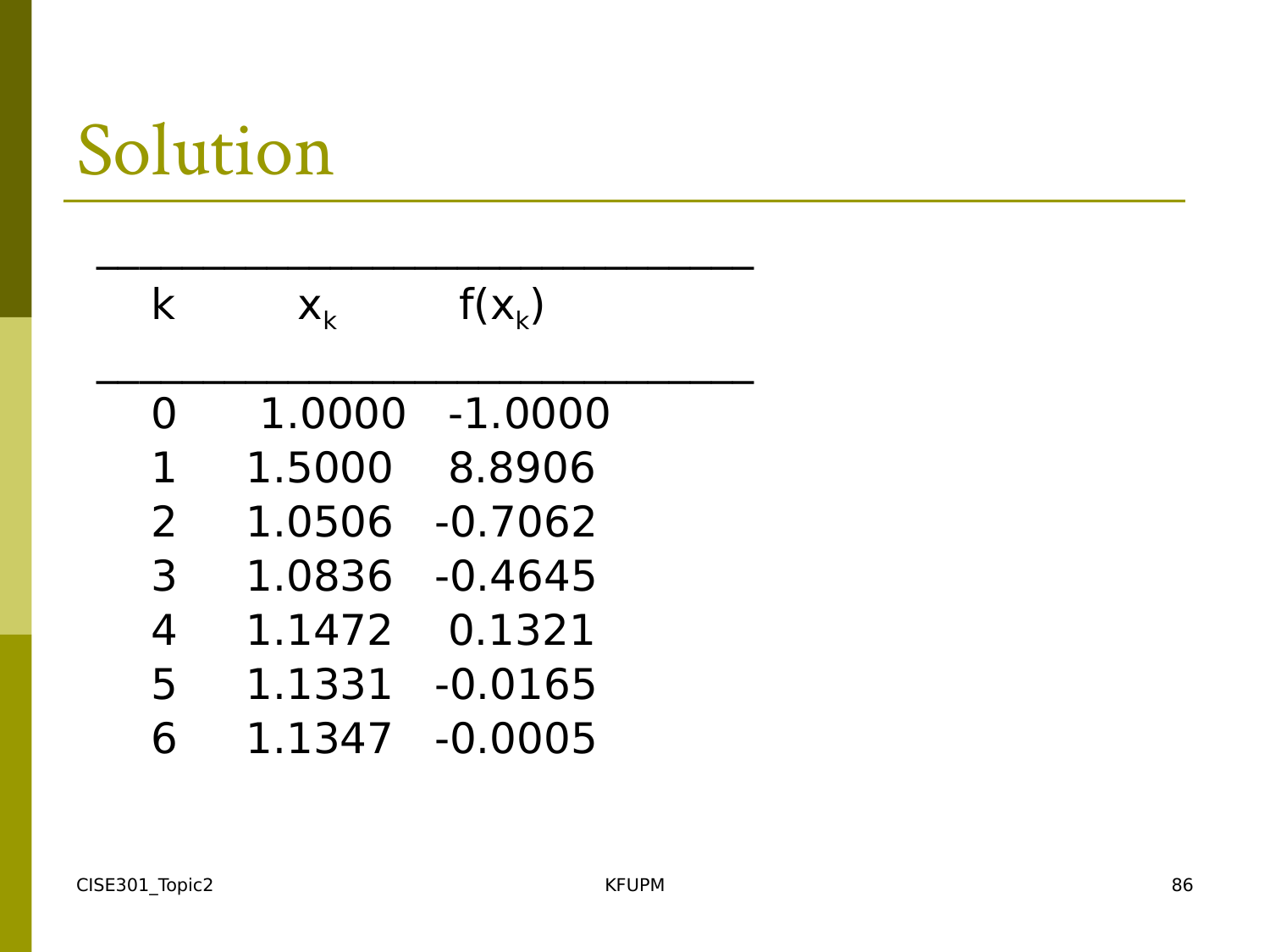

# Solution
_______________________________
    k         xk         f(xk)
_______________________________
    0      1.0000   -1.0000
    1     1.5000    8.8906
    2     1.0506   -0.7062
    3     1.0836   -0.4645
    4     1.1472    0.1321
    5     1.1331   -0.0165
    6     1.1347   -0.0005
CISE301_Topic2
KFUPM
86